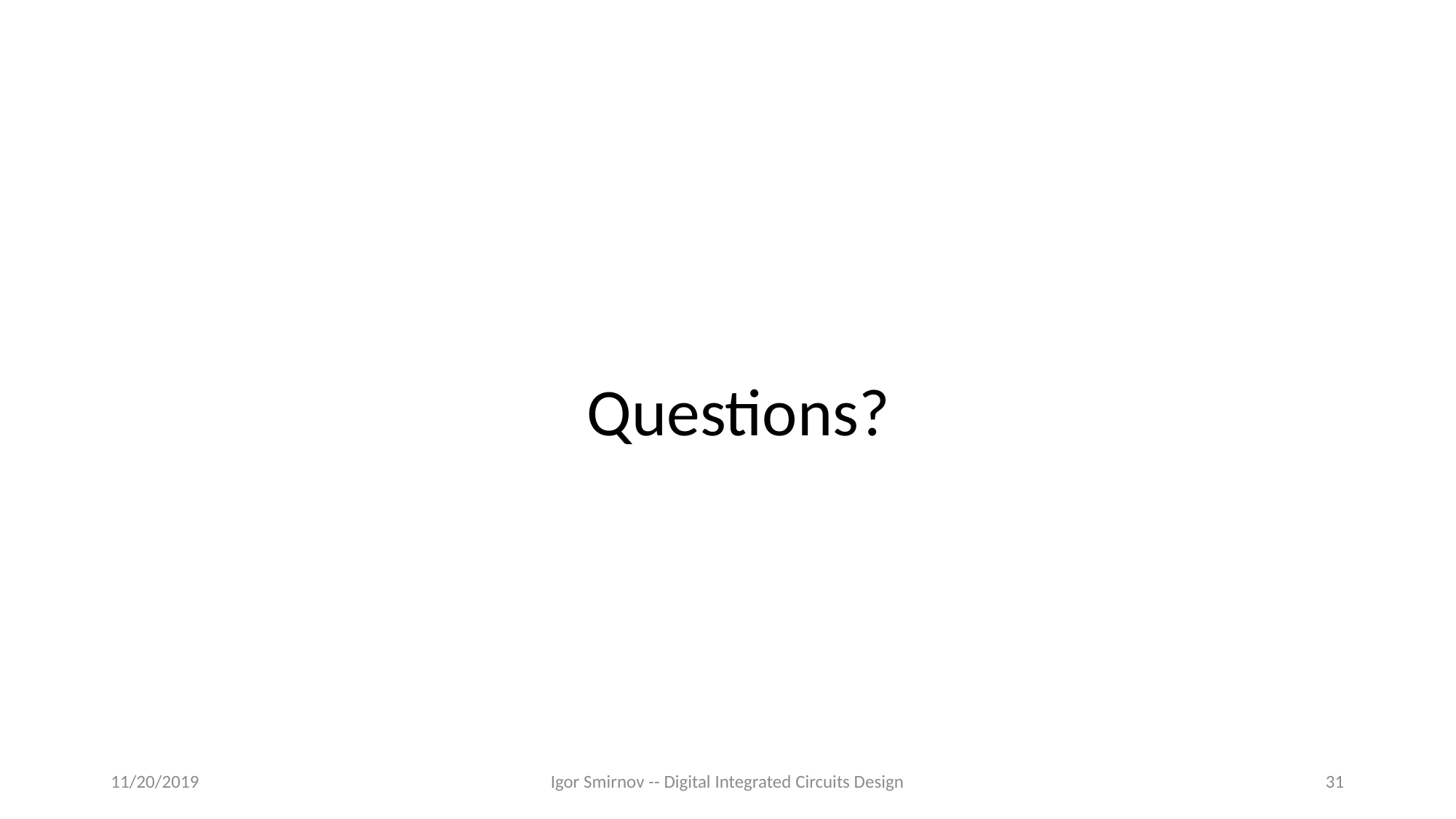

# Questions?
11/20/2019
Igor Smirnov -- Digital Integrated Circuits Design
31